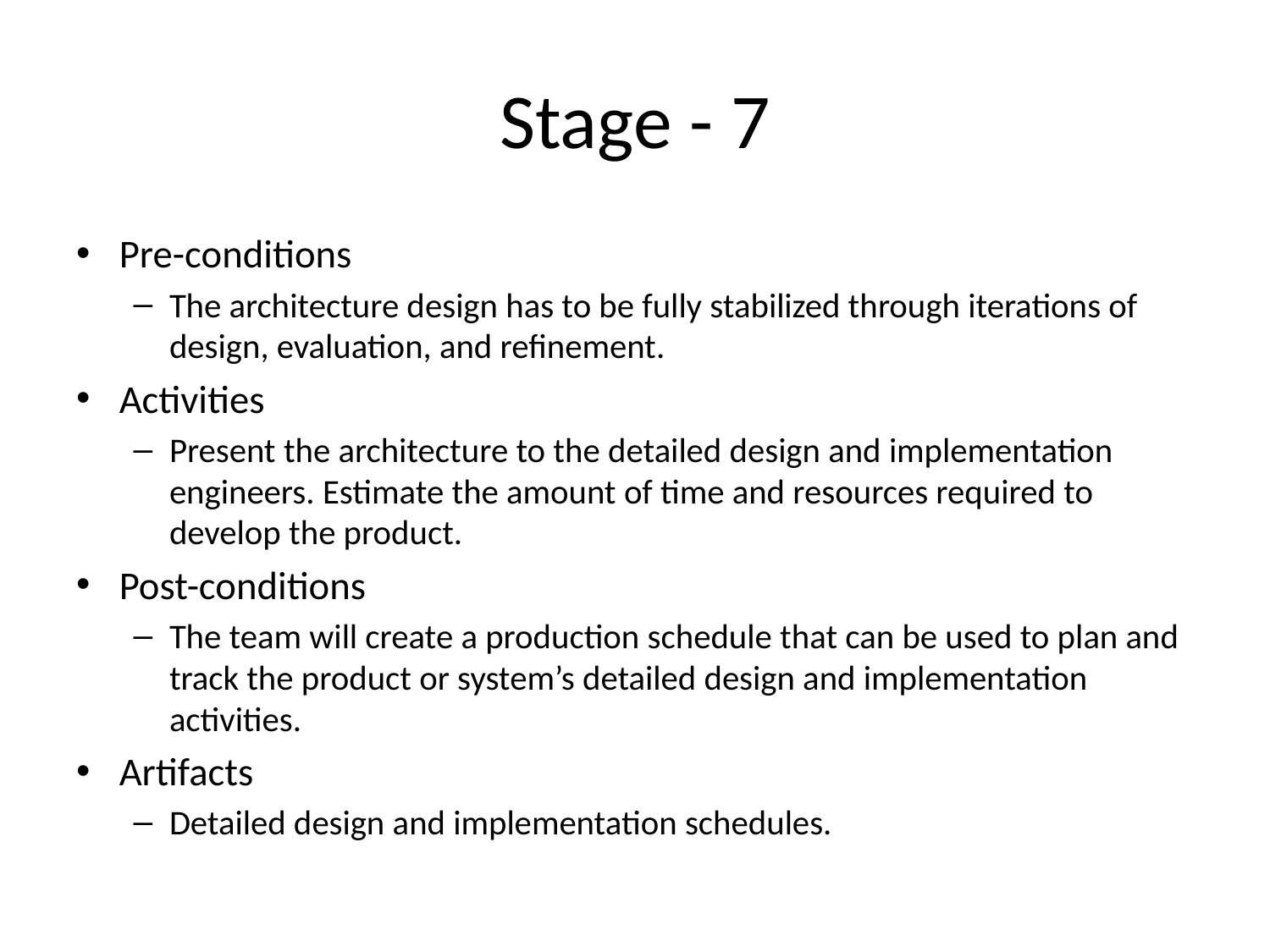

# Stage - 7
Pre-conditions
The architecture design has to be fully stabilized through iterations of design, evaluation, and refinement.
Activities
Present the architecture to the detailed design and implementation engineers. Estimate the amount of time and resources required to develop the product.
Post-conditions
The team will create a production schedule that can be used to plan and track the product or system’s detailed design and implementation activities.
Artifacts
Detailed design and implementation schedules.